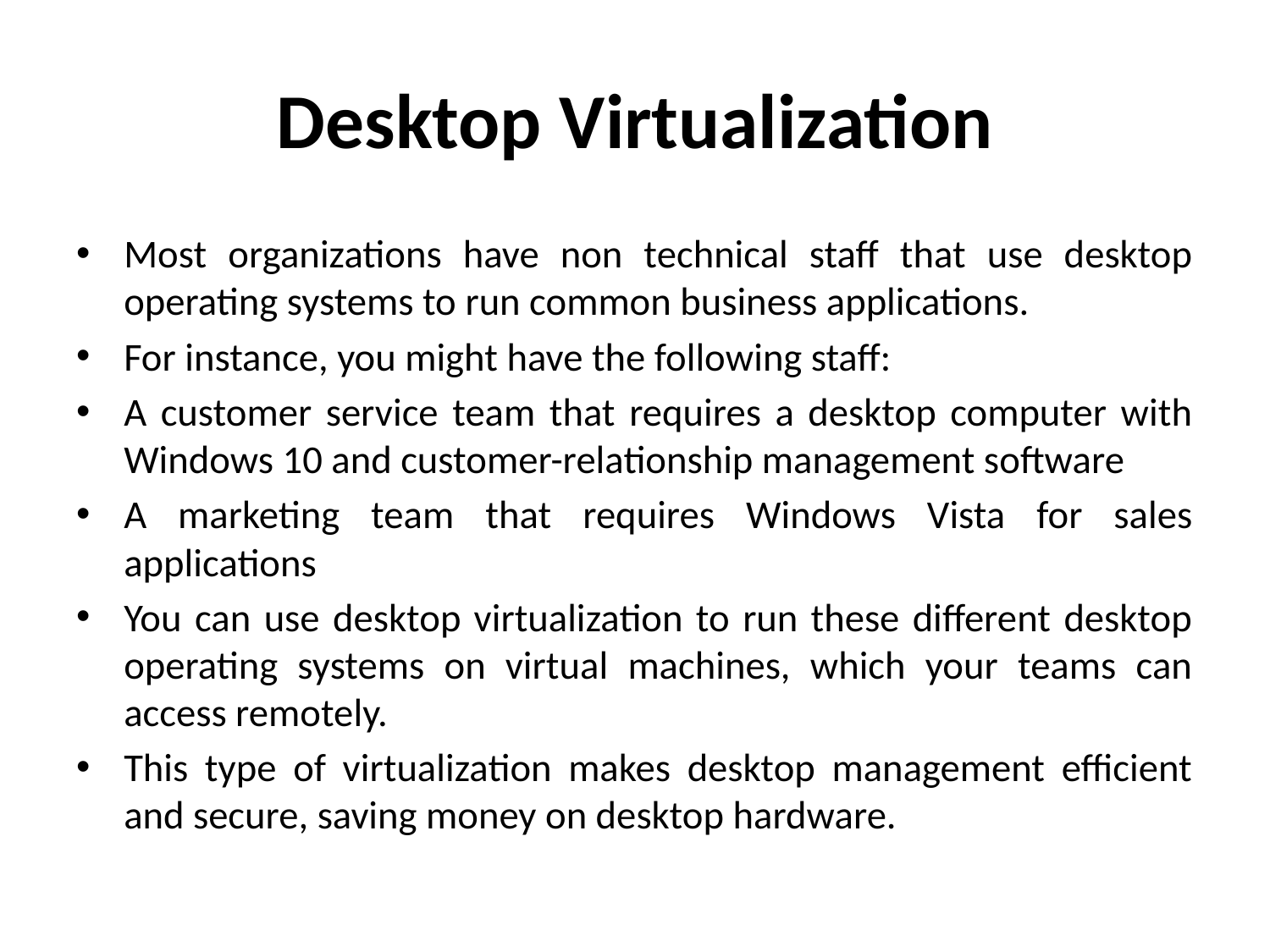

# Desktop Virtualization
Most organizations have non technical staff that use desktop operating systems to run common business applications.
For instance, you might have the following staff:
A customer service team that requires a desktop computer with Windows 10 and customer-relationship management software
A marketing team that requires Windows Vista for sales applications
You can use desktop virtualization to run these different desktop operating systems on virtual machines, which your teams can access remotely.
This type of virtualization makes desktop management efficient and secure, saving money on desktop hardware.